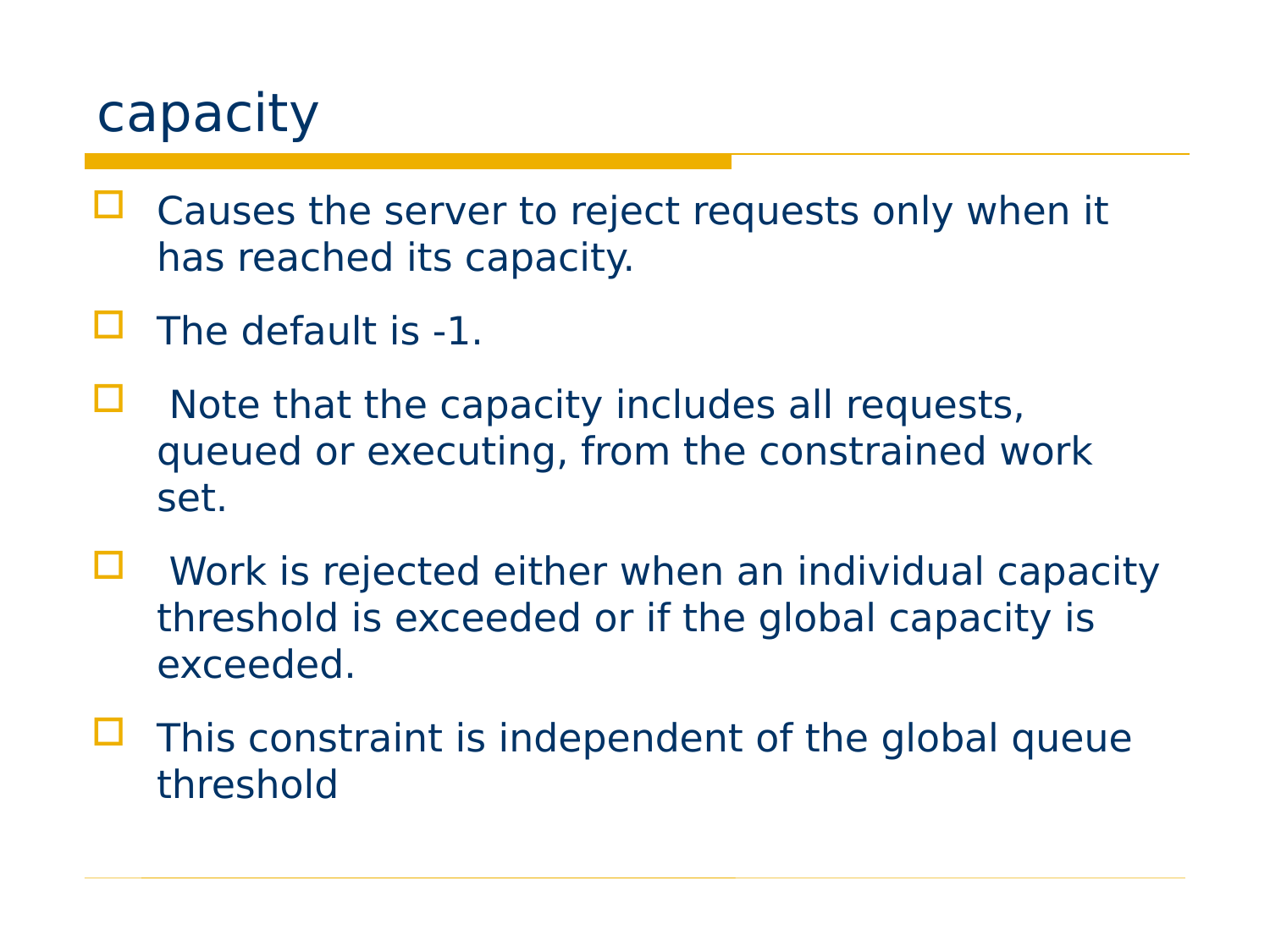

# capacity
Causes the server to reject requests only when it has reached its capacity.
The default is -1.
 Note that the capacity includes all requests, queued or executing, from the constrained work set.
 Work is rejected either when an individual capacity threshold is exceeded or if the global capacity is exceeded.
This constraint is independent of the global queue threshold